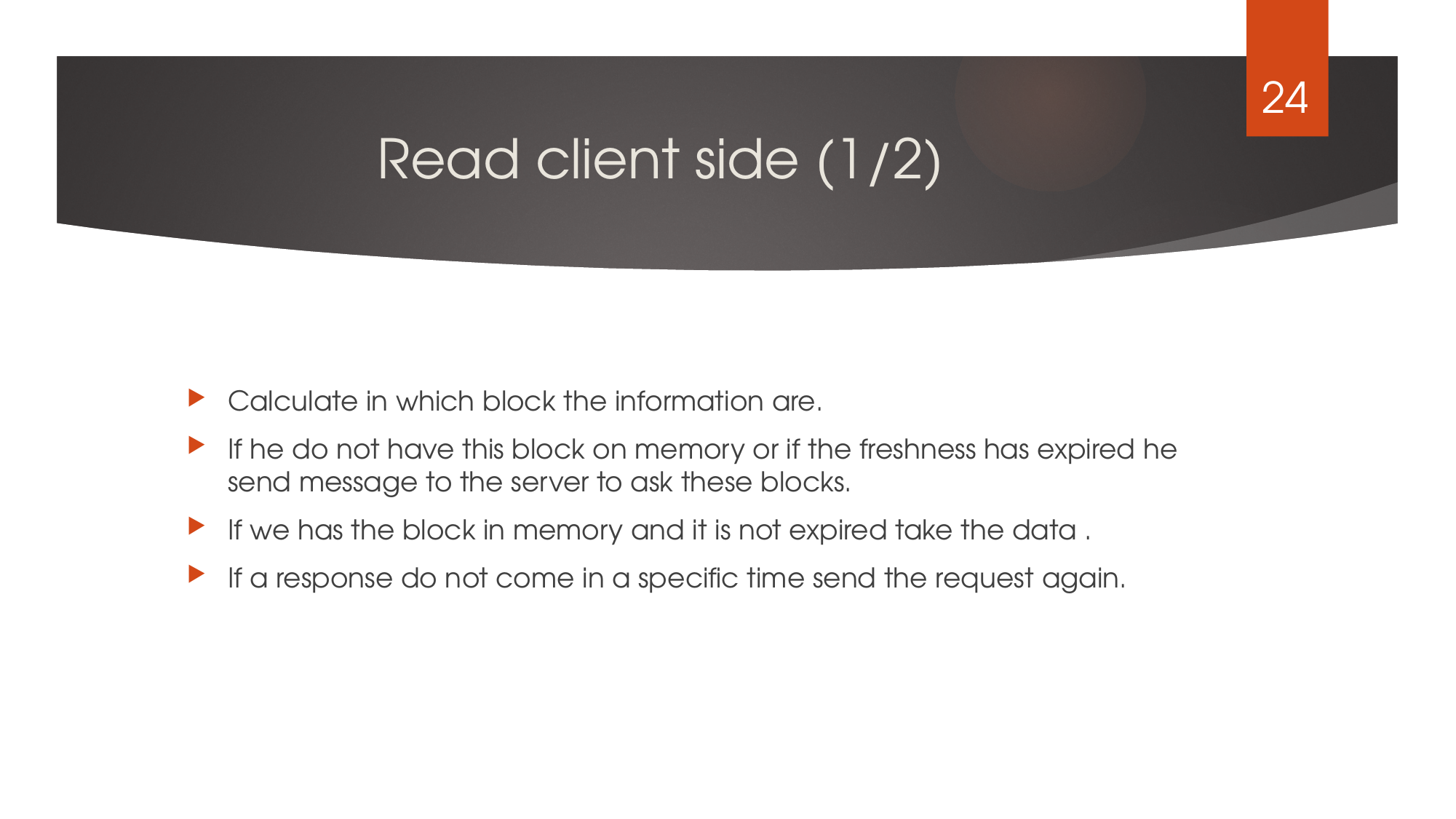

24
# Read client side (1/2)
Calculate in which block the information are.
If he do not have this block on memory or if the freshness has expired he send message to the server to ask these blocks.
If we has the block in memory and it is not expired take the data .
If a response do not come in a specific time send the request again.